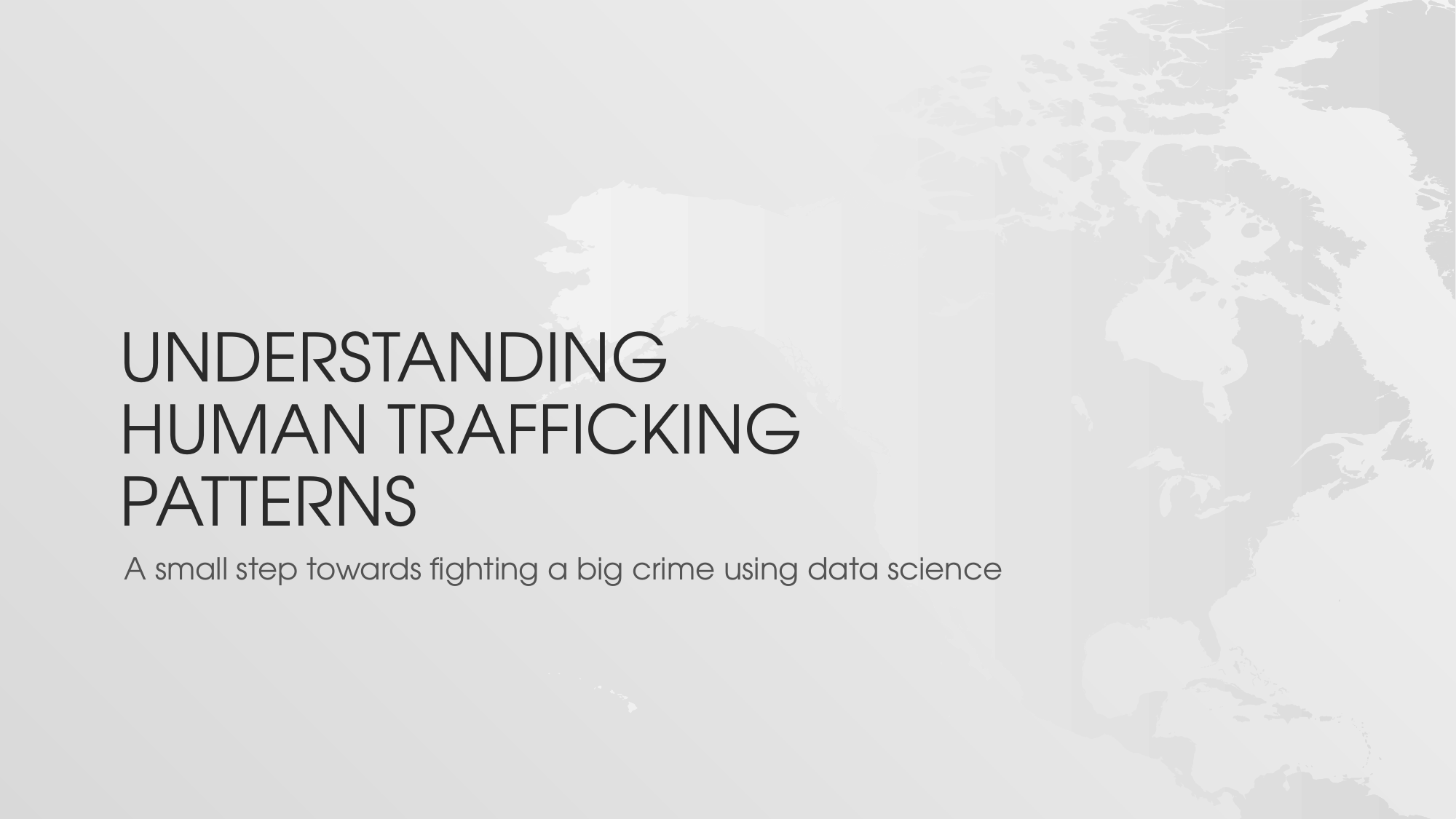

# Understanding human trafficking patterns
A small step towards fighting a big crime using data science